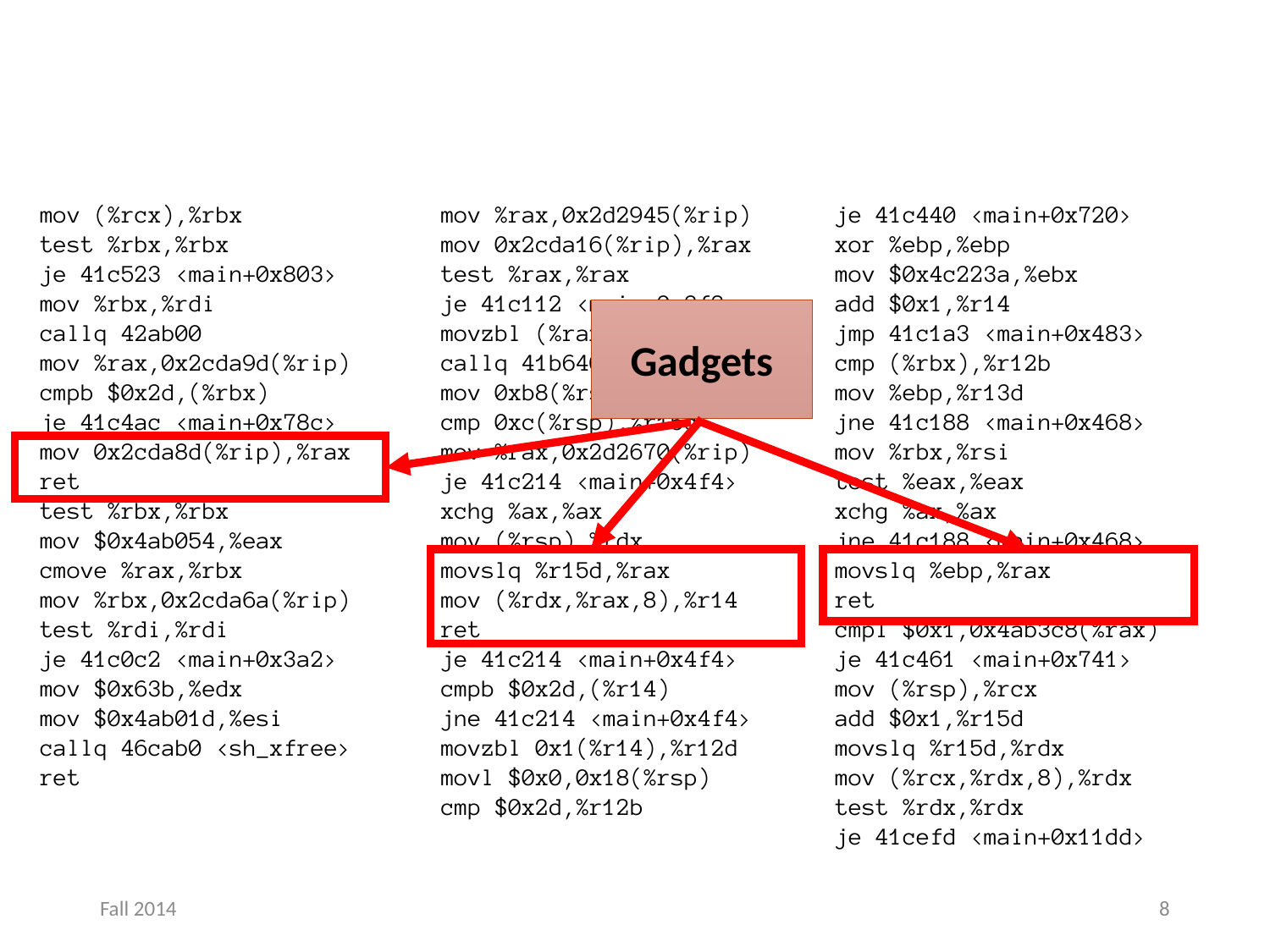

mov (%rcx),%rbx
test %rbx,%rbx
je 41c523 <main+0x803>
mov %rbx,%rdi
callq 42ab00
mov %rax,0x2cda9d(%rip)
cmpb $0x2d,(%rbx)
je 41c4ac <main+0x78c>
mov 0x2cda8d(%rip),%rax
ret
test %rbx,%rbx
mov $0x4ab054,%eax
cmove %rax,%rbx
mov %rbx,0x2cda6a(%rip)
test %rdi,%rdi
je 41c0c2 <main+0x3a2>
mov $0x63b,%edx
mov $0x4ab01d,%esi
callq 46cab0 <sh_xfree>
ret
mov %rax,0x2d2945(%rip)
mov 0x2cda16(%rip),%rax
test %rax,%rax
je 41c112 <main+0x3f2>
movzbl (%rax),%edx
callq 41b640 <time@plt>
mov 0xb8(%rsp),%r15d
cmp 0xc(%rsp),%r15d
mov %rax,0x2d2670(%rip)
je 41c214 <main+0x4f4>
xchg %ax,%ax
mov (%rsp),%rdx
movslq %r15d,%rax
mov (%rdx,%rax,8),%r14
ret
je 41c214 <main+0x4f4>
cmpb $0x2d,(%r14)
jne 41c214 <main+0x4f4>
movzbl 0x1(%r14),%r12d
movl $0x0,0x18(%rsp)
cmp $0x2d,%r12b
je 41c440 <main+0x720>
xor %ebp,%ebp
mov $0x4c223a,%ebx
add $0x1,%r14
jmp 41c1a3 <main+0x483>
cmp (%rbx),%r12b
mov %ebp,%r13d
jne 41c188 <main+0x468>
mov %rbx,%rsi
test %eax,%eax
xchg %ax,%ax
jne 41c188 <main+0x468>
movslq %ebp,%rax
ret
cmpl $0x1,0x4ab3c8(%rax)
je 41c461 <main+0x741>
mov (%rsp),%rcx
add $0x1,%r15d
movslq %r15d,%rdx
mov (%rcx,%rdx,8),%rdx
test %rdx,%rdx
je 41cefd <main+0x11dd>
Gadgets

Fall 2014
8